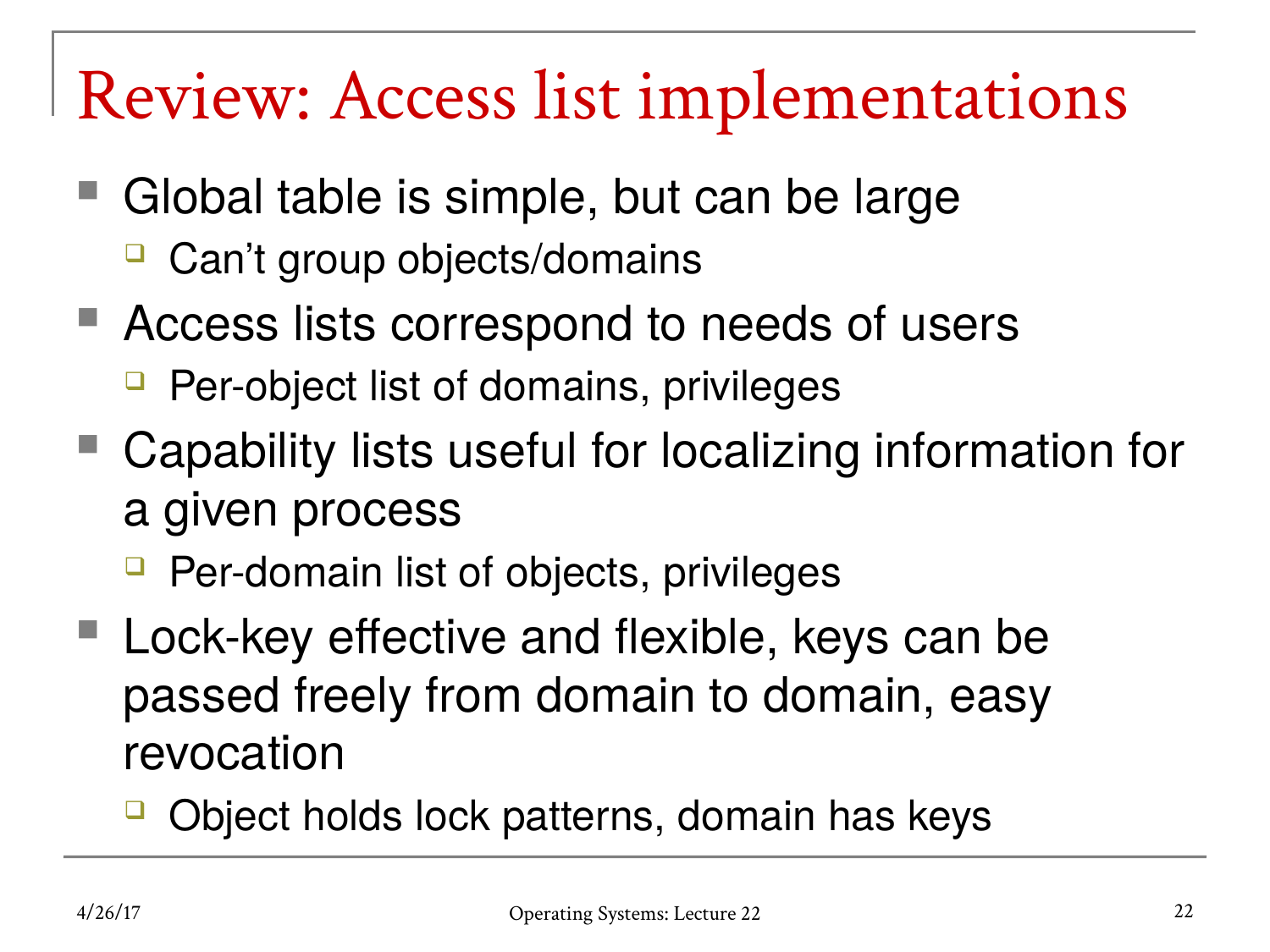

# Review: Access list implementations
Global table is simple, but can be large
Can’t group objects/domains
Access lists correspond to needs of users
Per-object list of domains, privileges
Capability lists useful for localizing information for a given process
Per-domain list of objects, privileges
Lock-key effective and flexible, keys can be passed freely from domain to domain, easy revocation
Object holds lock patterns, domain has keys
4/26/17
22
Operating Systems: Lecture 22